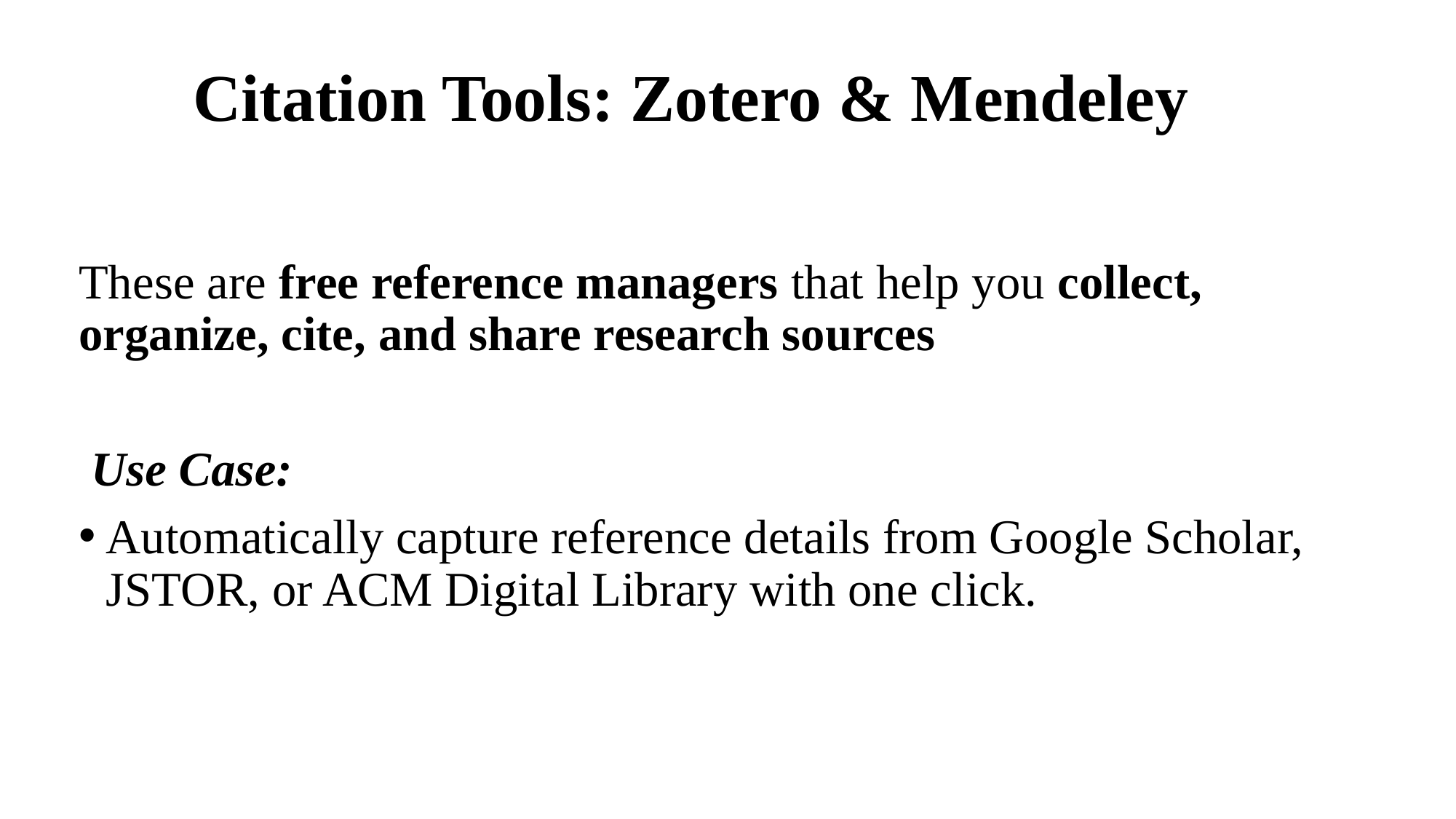

# Citation Tools: Zotero & Mendeley
These are free reference managers that help you collect, organize, cite, and share research sources

 Use Case:
Automatically capture reference details from Google Scholar, JSTOR, or ACM Digital Library with one click.